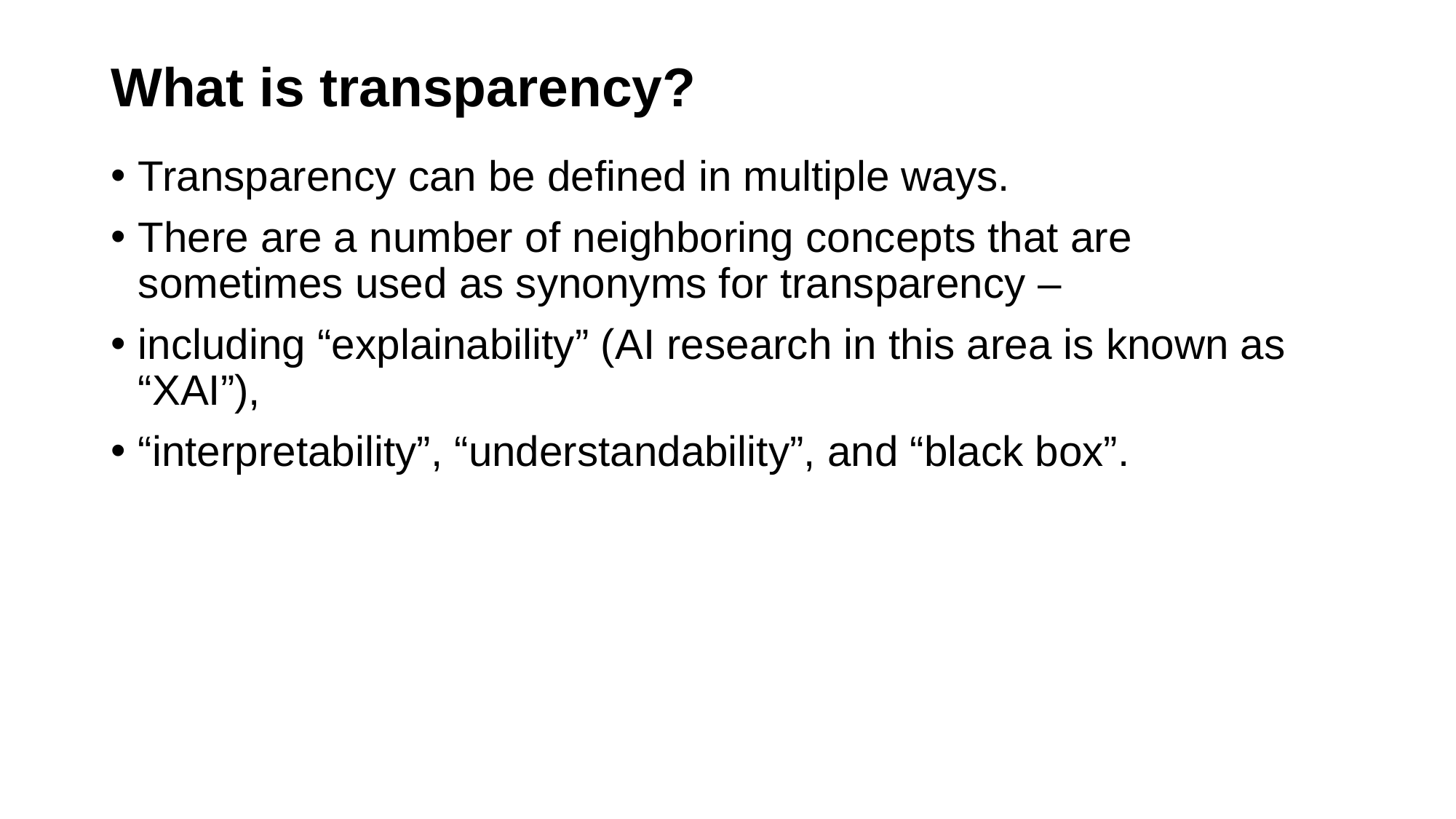

# What is transparency?
Transparency can be defined in multiple ways.
There are a number of neighboring concepts that are sometimes used as synonyms for transparency –
including “explainability” (AI research in this area is known as “XAI”),
“interpretability”, “understandability”, and “black box”.